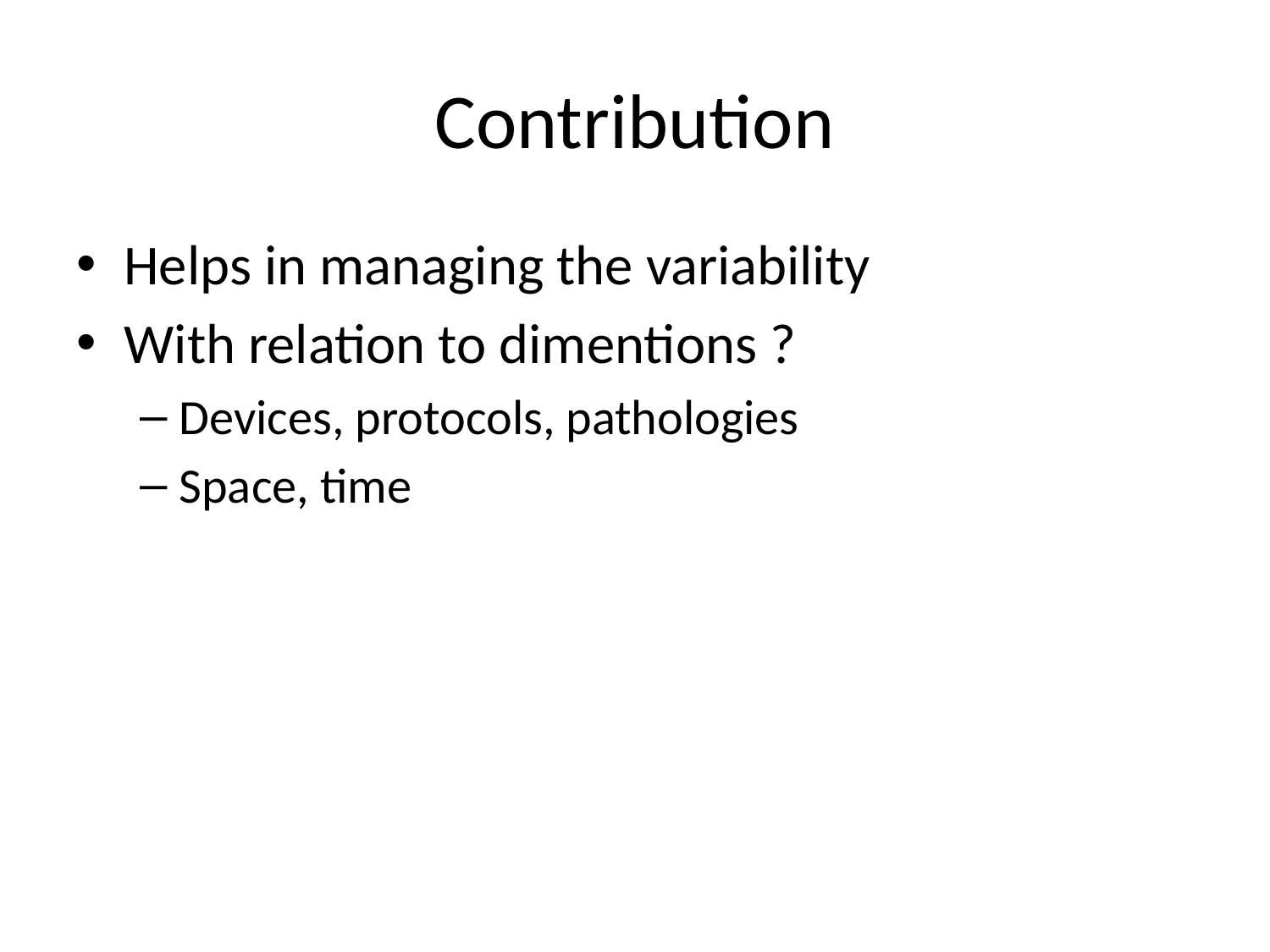

# Contribution
Helps in managing the variability
With relation to dimentions ?
Devices, protocols, pathologies
Space, time